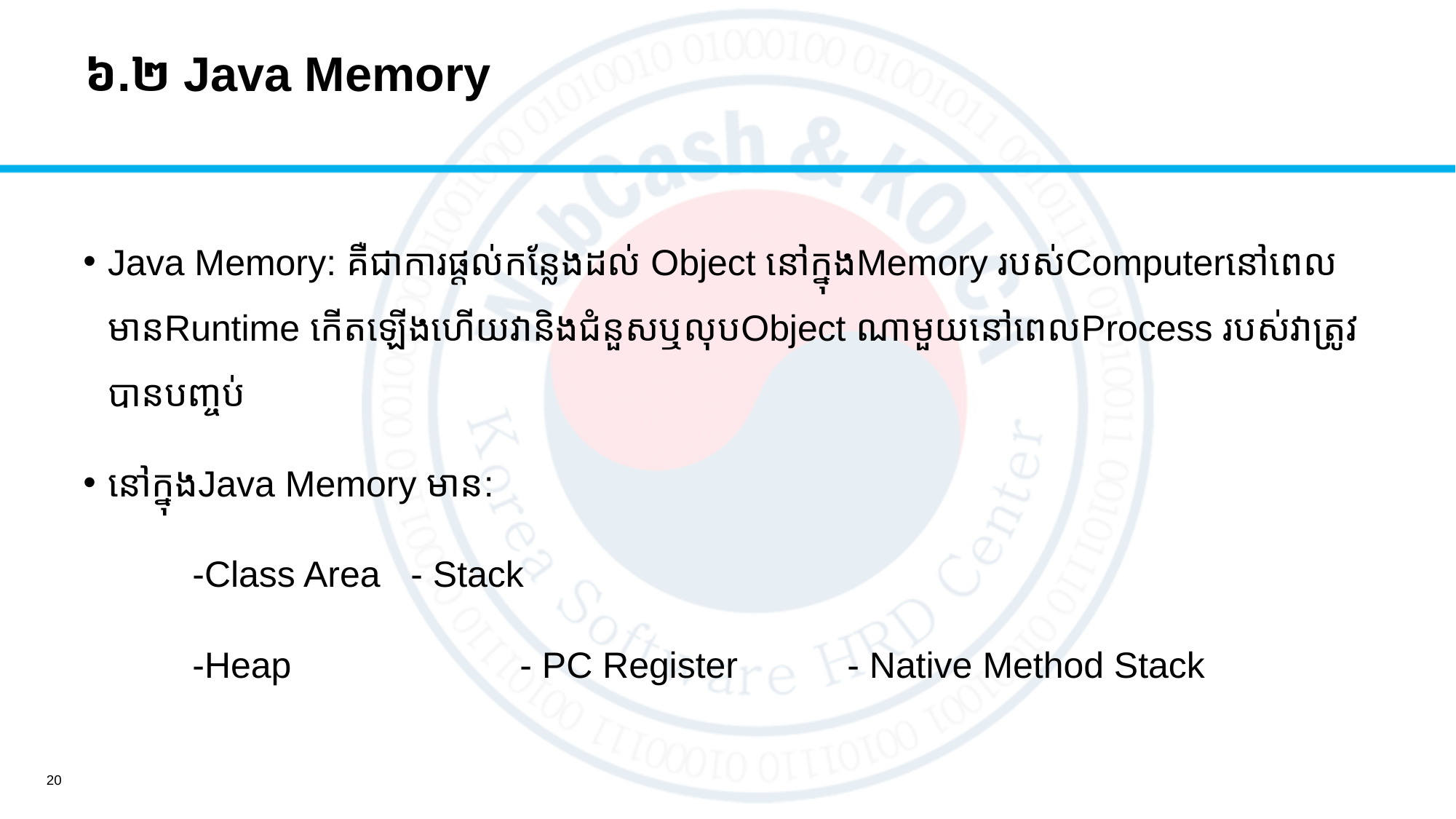

៦.២​ Java Memory
Java Memory: គឺជាការផ្ដល់កន្លែងដល់ Object នៅក្នុងMemory របស់ComputerនៅពេលមានRuntime កើតឡើងហើយវានិងជំនួសឬលុបObject ណាមួយនៅពេលProcess របស់វាត្រូវបានបញ្ចប់
នៅក្នុងJava Memory មាន:
	-Class Area 	- Stack
	-Heap 		- PC Register	- Native Method Stack

20